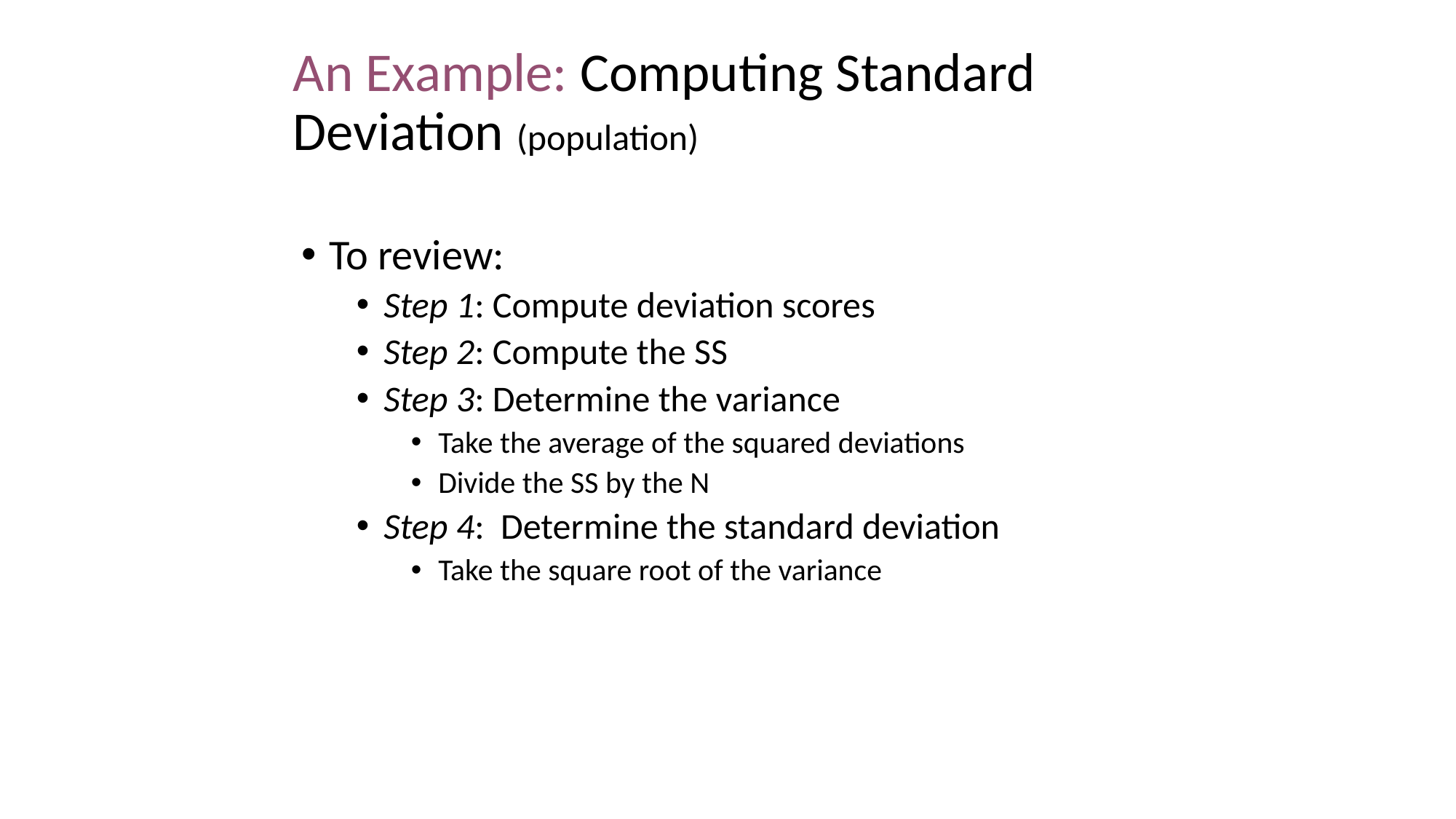

# An Example: Computing Standard Deviation (population)
To review:
Step 1: Compute deviation scores
Step 2: Compute the SS
Step 3: Determine the variance
Take the average of the squared deviations
Divide the SS by the N
Step 4:  Determine the standard deviation
Take the square root of the variance